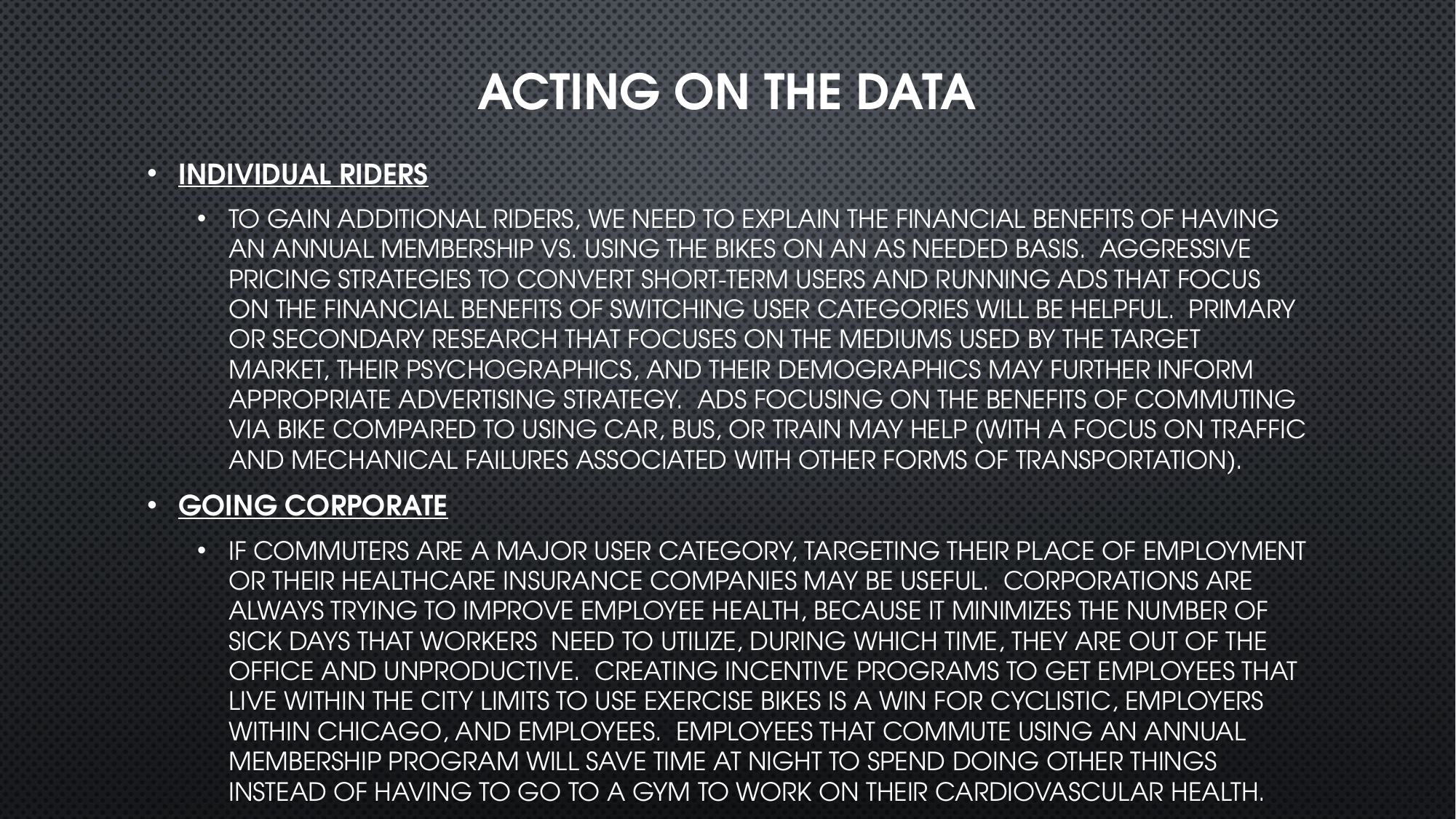

# Acting On The Data
Individual Riders
To gain additional riders, we need to explain the financial benefits of having an annual membership Vs. using the bikes on an as needed basis.  Aggressive pricing strategies to convert short-term users and running ads that focus on the financial benefits of switching user categories will be helpful.  Primary or secondary research that focuses on the mediums used by the target market, their psychographics, and their demographics may further inform appropriate advertising strategy.  Ads focusing on the benefits of commuting via bike compared to using car, bus, or train may help (with a focus on traffic and mechanical failures associated with other forms of transportation).
Going Corporate
If commuters are a major user category, targeting their place of employment or their healthcare insurance companies may be useful.  Corporations are always trying to improve employee health, because it minimizes the number of sick days that workers  need to utilize, during which time, they are out of the office and unproductive.  Creating incentive programs to get employees that live within the city limits to use exercise bikes is a win for Cyclistic, employers within Chicago, and employees.  Employees that commute using an annual membership program will save time at night to spend doing other things instead of having to go to a gym to work on their cardiovascular health.